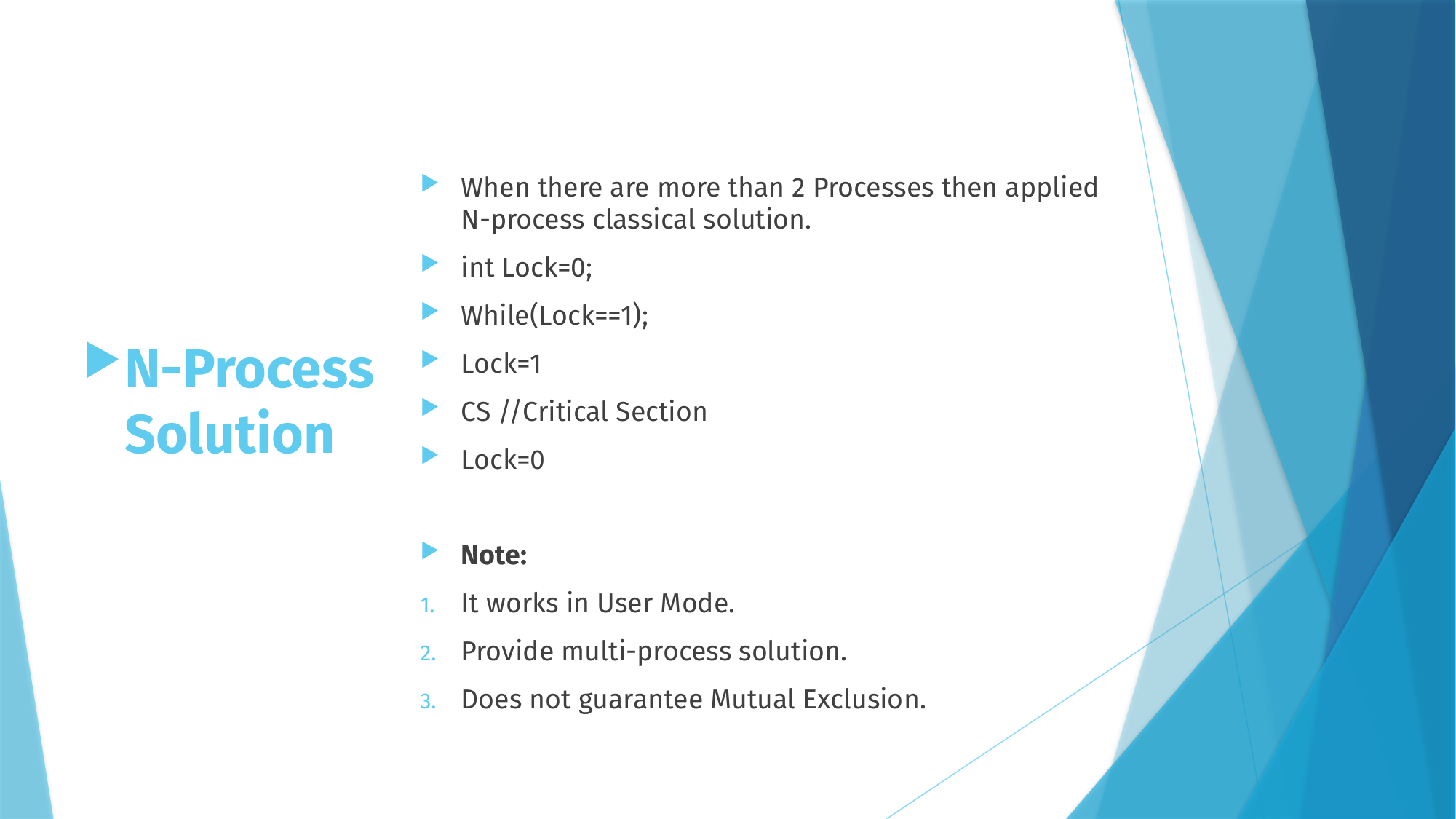

When there are more than 2 Processes then applied N-process classical solution.
int Lock=0;
While(Lock==1);
Lock=1
CS //Critical Section
Lock=0

Note:
It works in User Mode.
Provide multi-process solution.
Does not guarantee Mutual Exclusion.

N-Process Solution